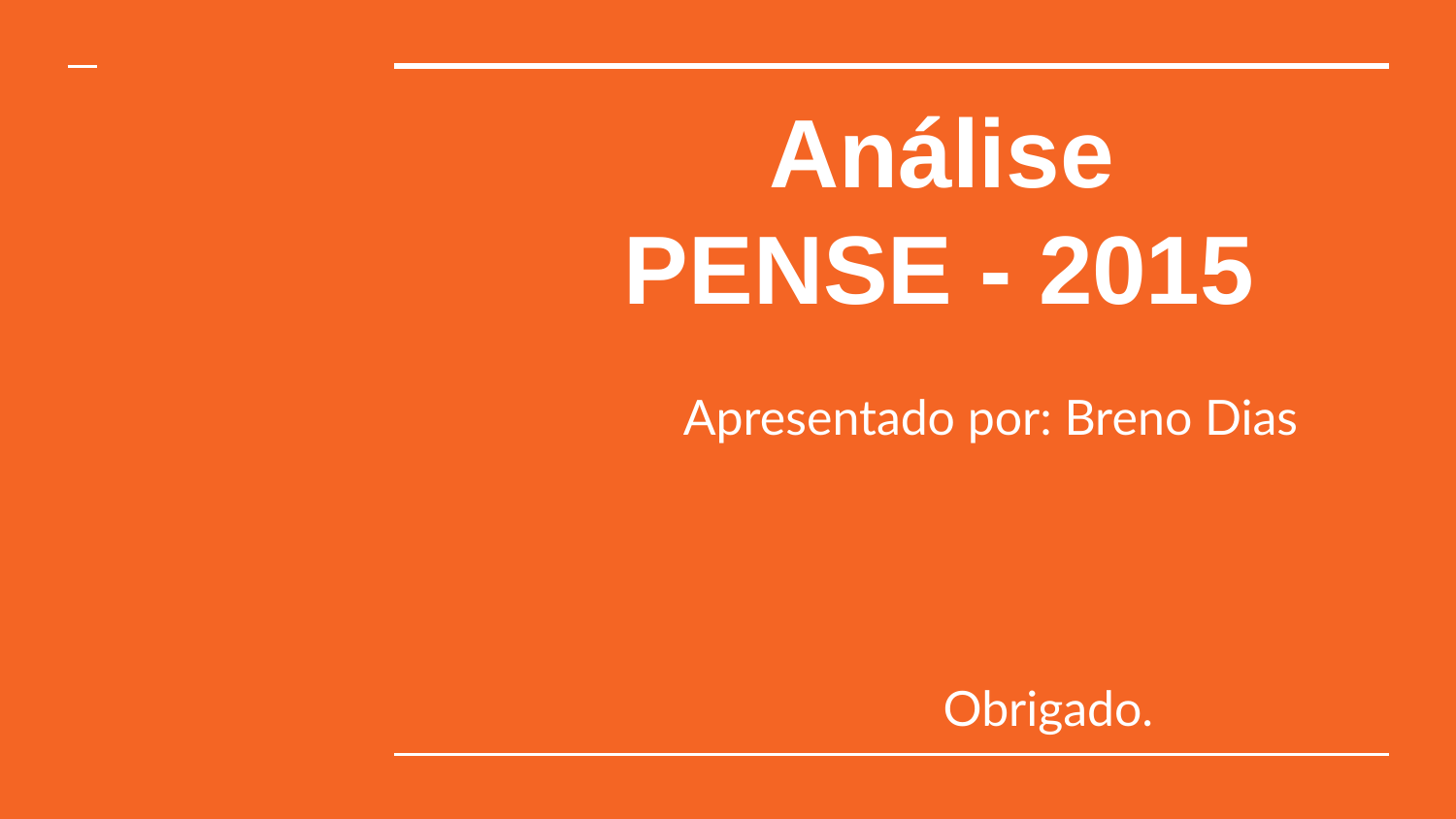

# Análise
PENSE - 2015
               Apresentado por: Breno Dias

                                    Obrigado.